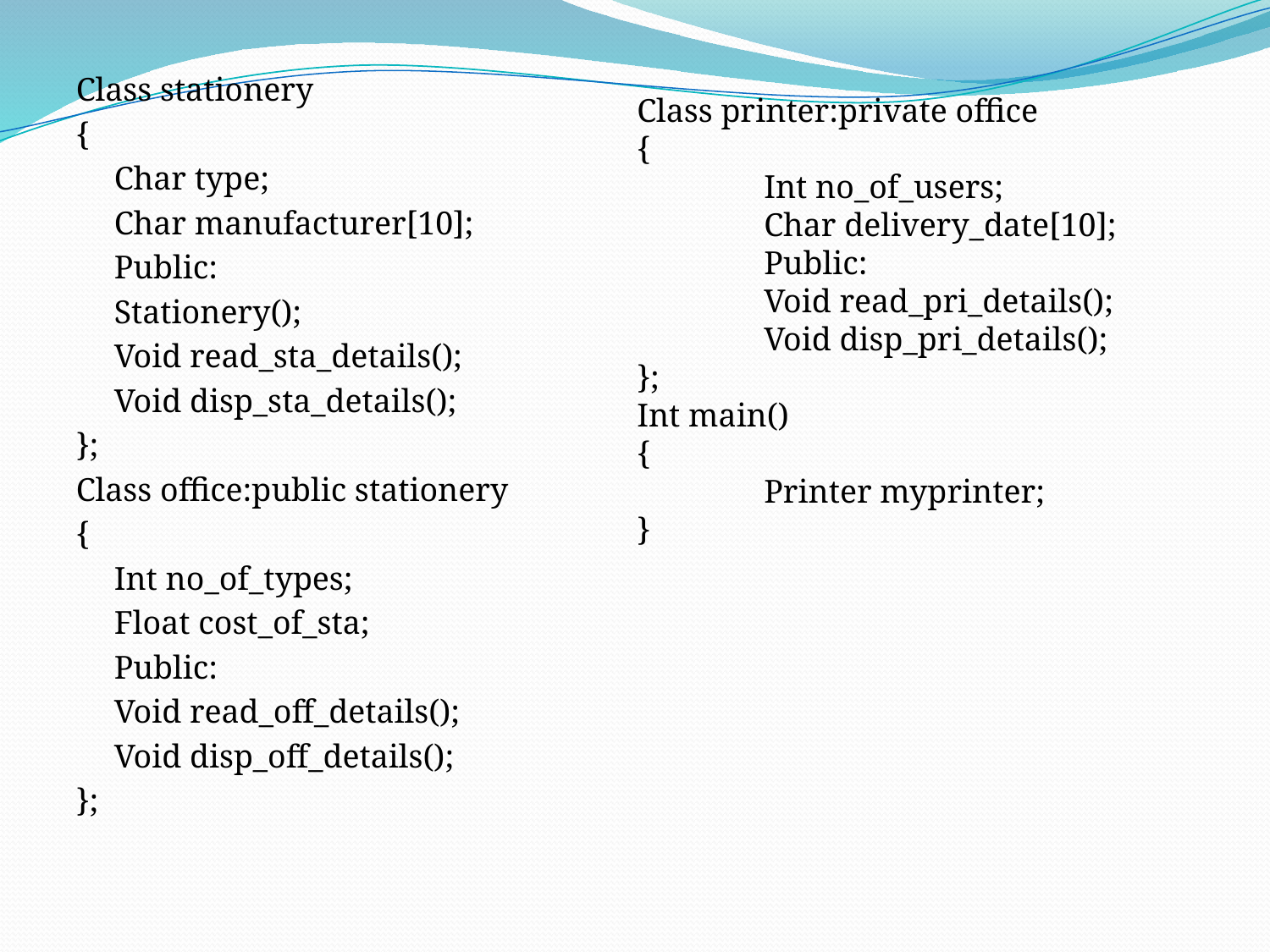

Class stationery
{
	Char type;
	Char manufacturer[10];
	Public:
	Stationery();
	Void read_sta_details();
	Void disp_sta_details();
};
Class office:public stationery
{
	Int no_of_types;
	Float cost_of_sta;
	Public:
	Void read_off_details();
	Void disp_off_details();
};

Class printer:private office
{
	Int no_of_users;
	Char delivery_date[10];
	Public:
	Void read_pri_details();
	Void disp_pri_details();
};
Int main()
{
	Printer myprinter;
}